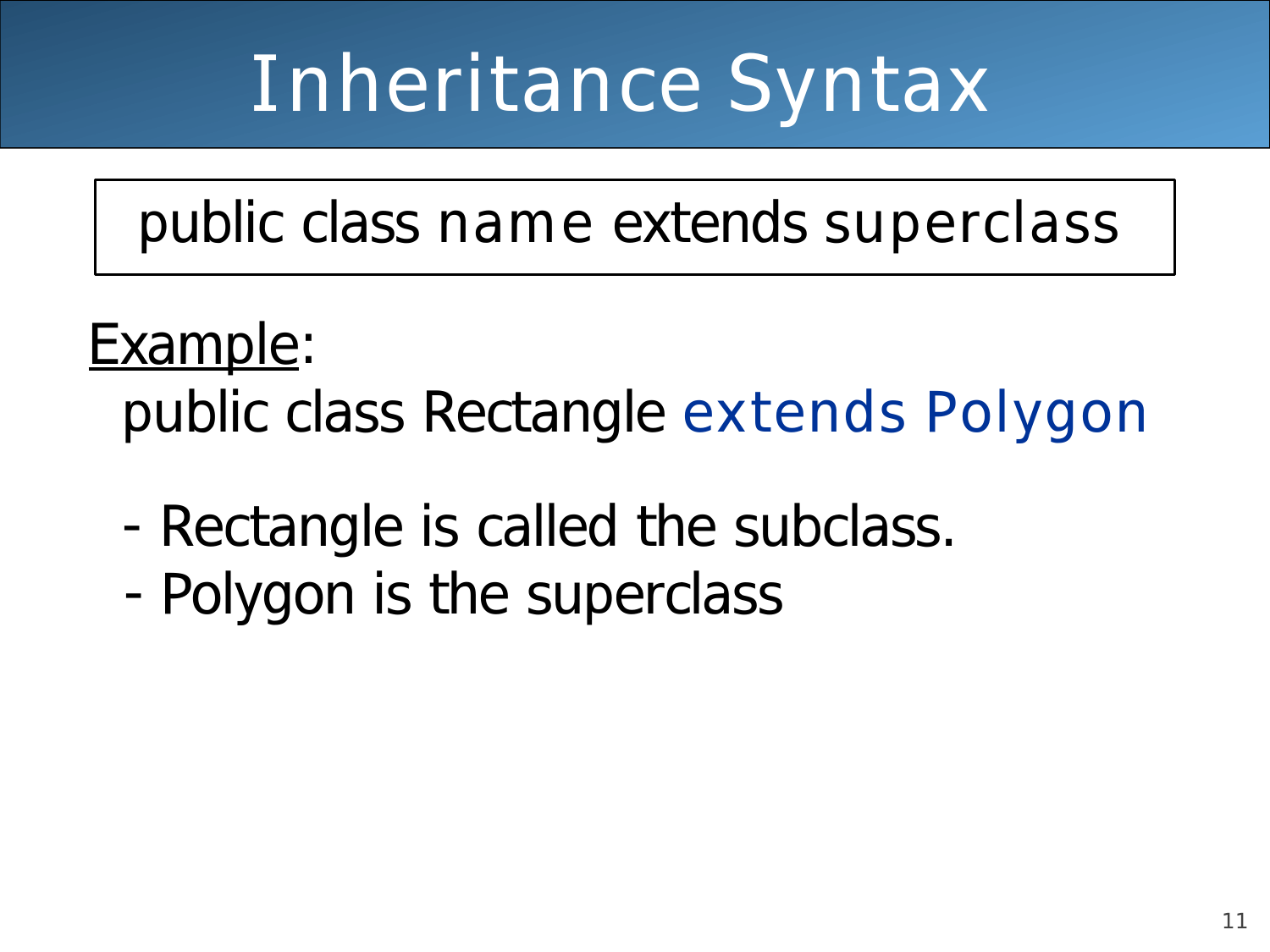

public class name extends superclass

Example:
	public class Rectangle extends Polygon

 - Rectangle is called the subclass.
  - Polygon is the superclass

Inheritance Syntax